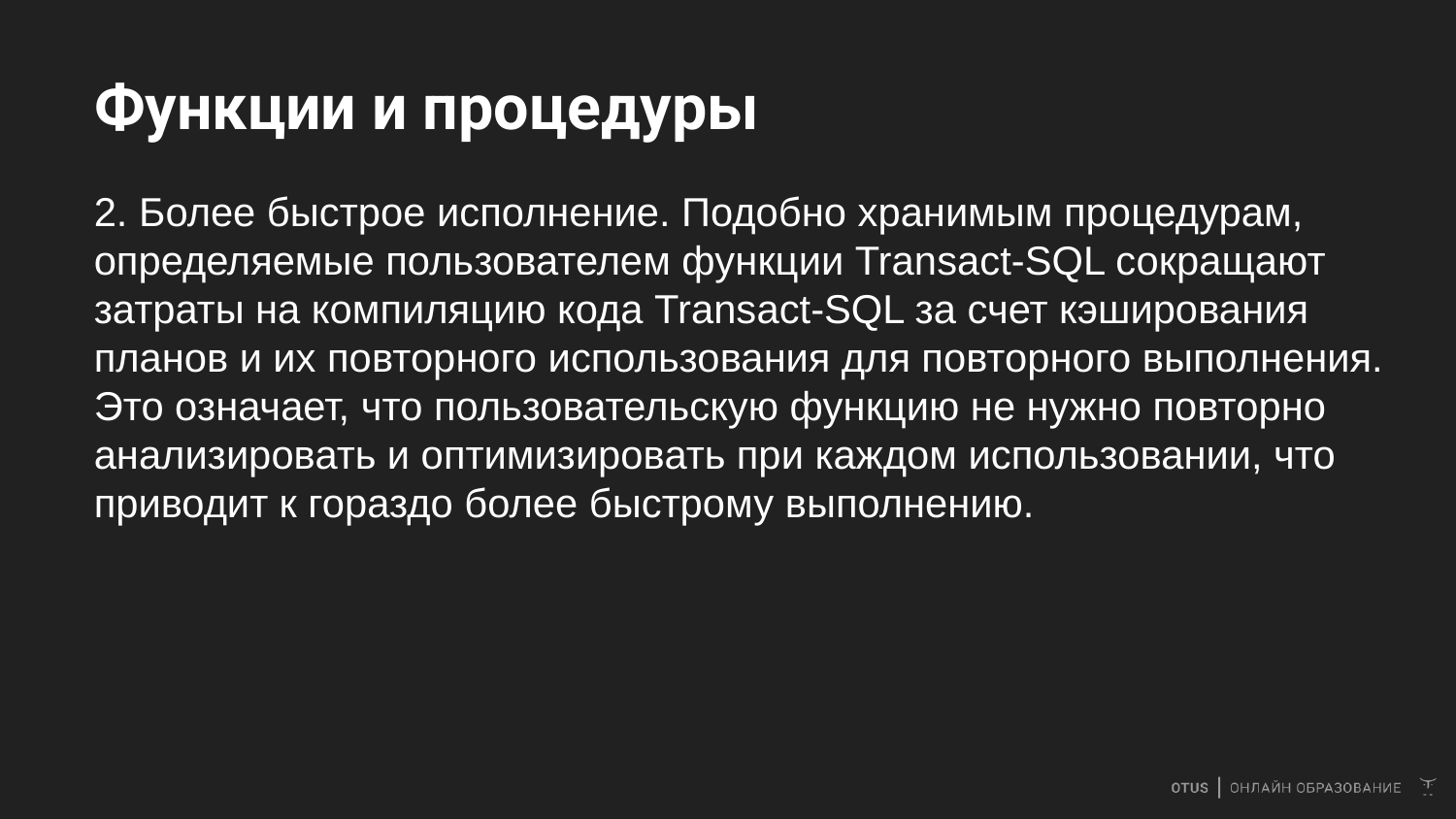

# Функции и процедуры
2. Более быстрое исполнение. Подобно хранимым процедурам, определяемые пользователем функции Transact-SQL сокращают затраты на компиляцию кода Transact-SQL за счет кэширования планов и их повторного использования для повторного выполнения. Это означает, что пользовательскую функцию не нужно повторно анализировать и оптимизировать при каждом использовании, что приводит к гораздо более быстрому выполнению.